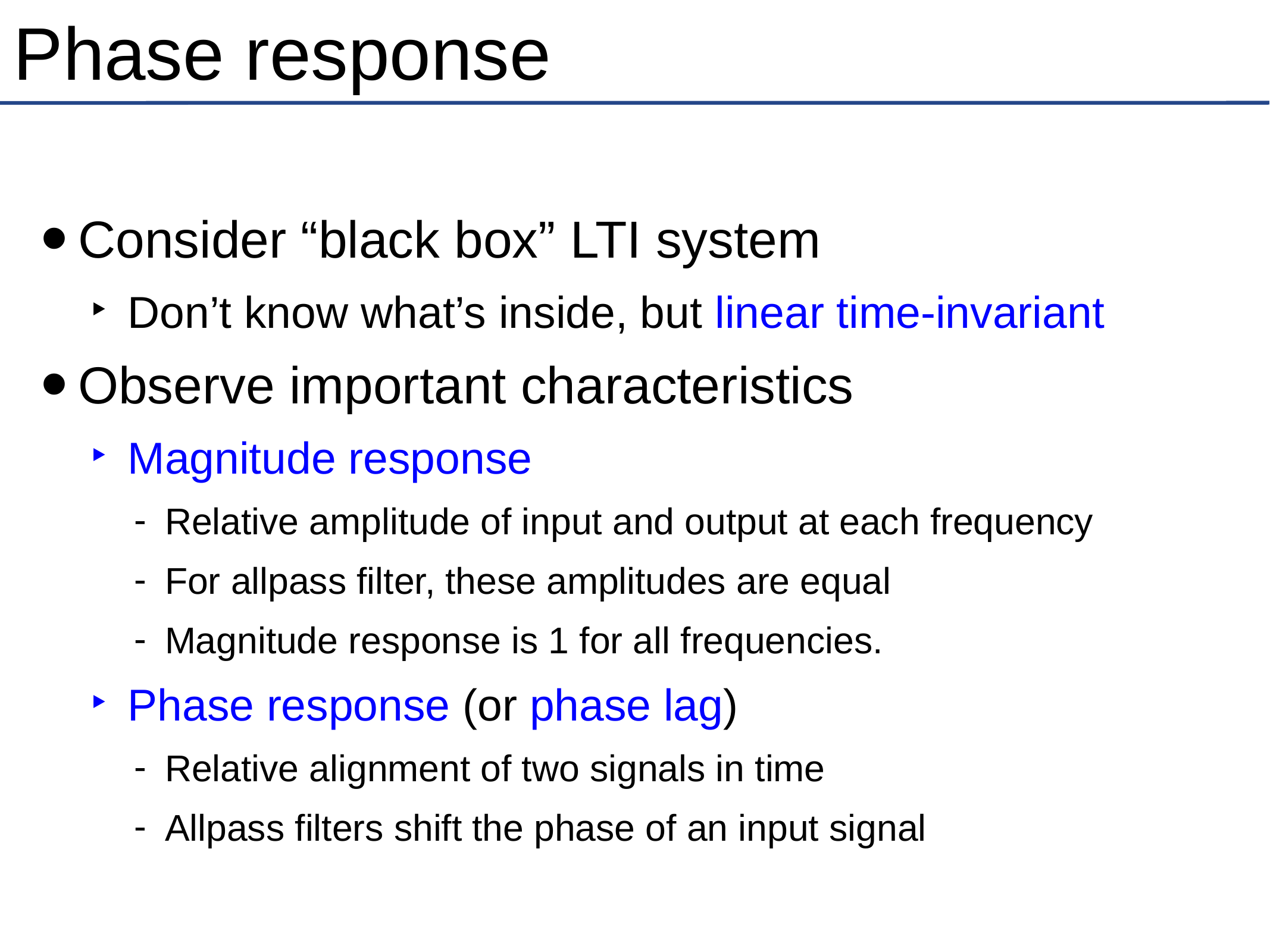

# Phase response
Consider “black box” LTI system
Don’t know what’s inside, but linear time-invariant
Observe important characteristics
Magnitude response
Relative amplitude of input and output at each frequency
For allpass filter, these amplitudes are equal
Magnitude response is 1 for all frequencies.
Phase response (or phase lag)
Relative alignment of two signals in time
Allpass filters shift the phase of an input signal